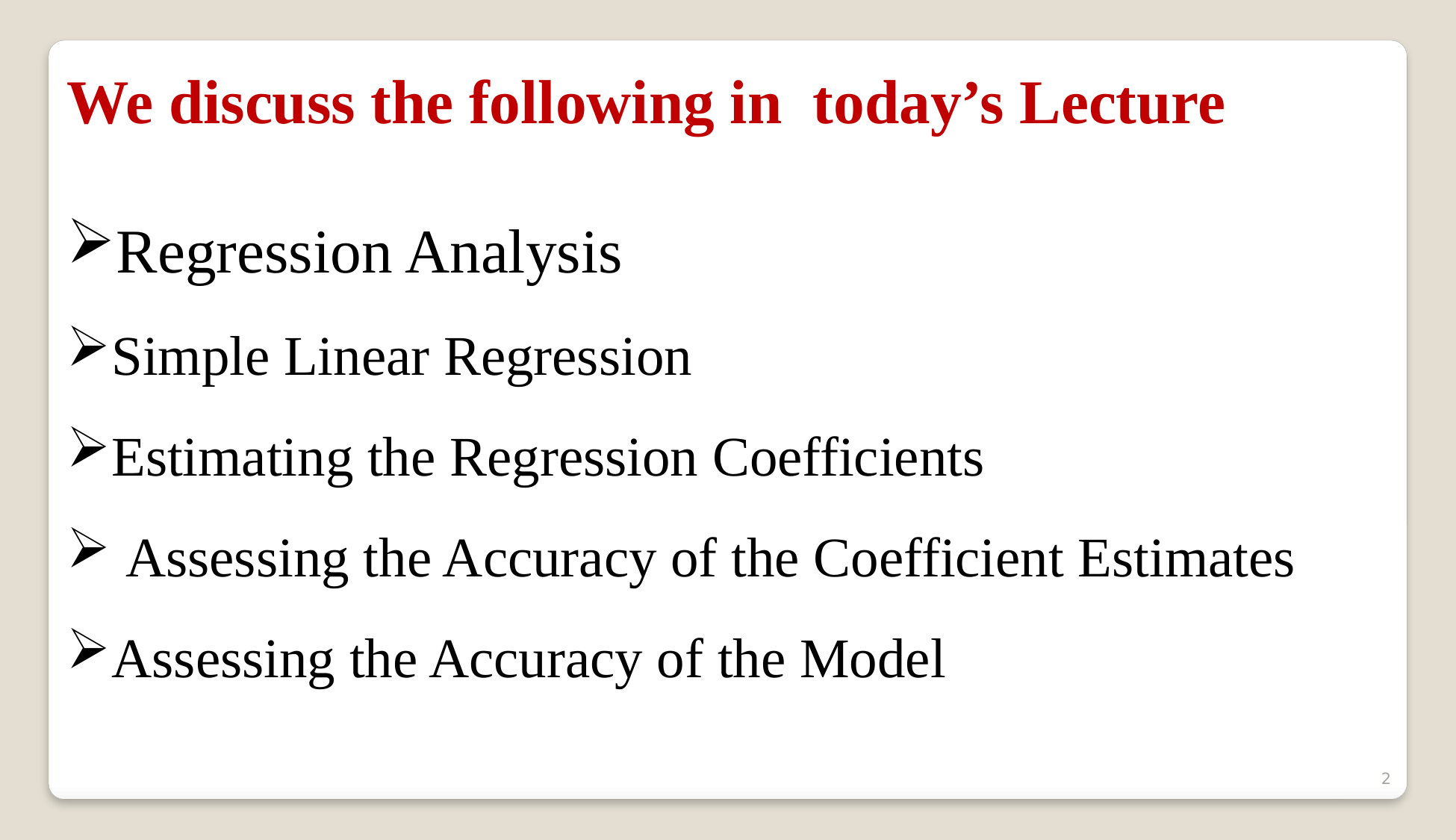

We discuss the following in  today’s Lecture

Regression Analysis
Simple Linear Regression
Estimating the Regression Coefficients
 Assessing the Accuracy of the Coefficient Estimates
Assessing the Accuracy of the Model
2